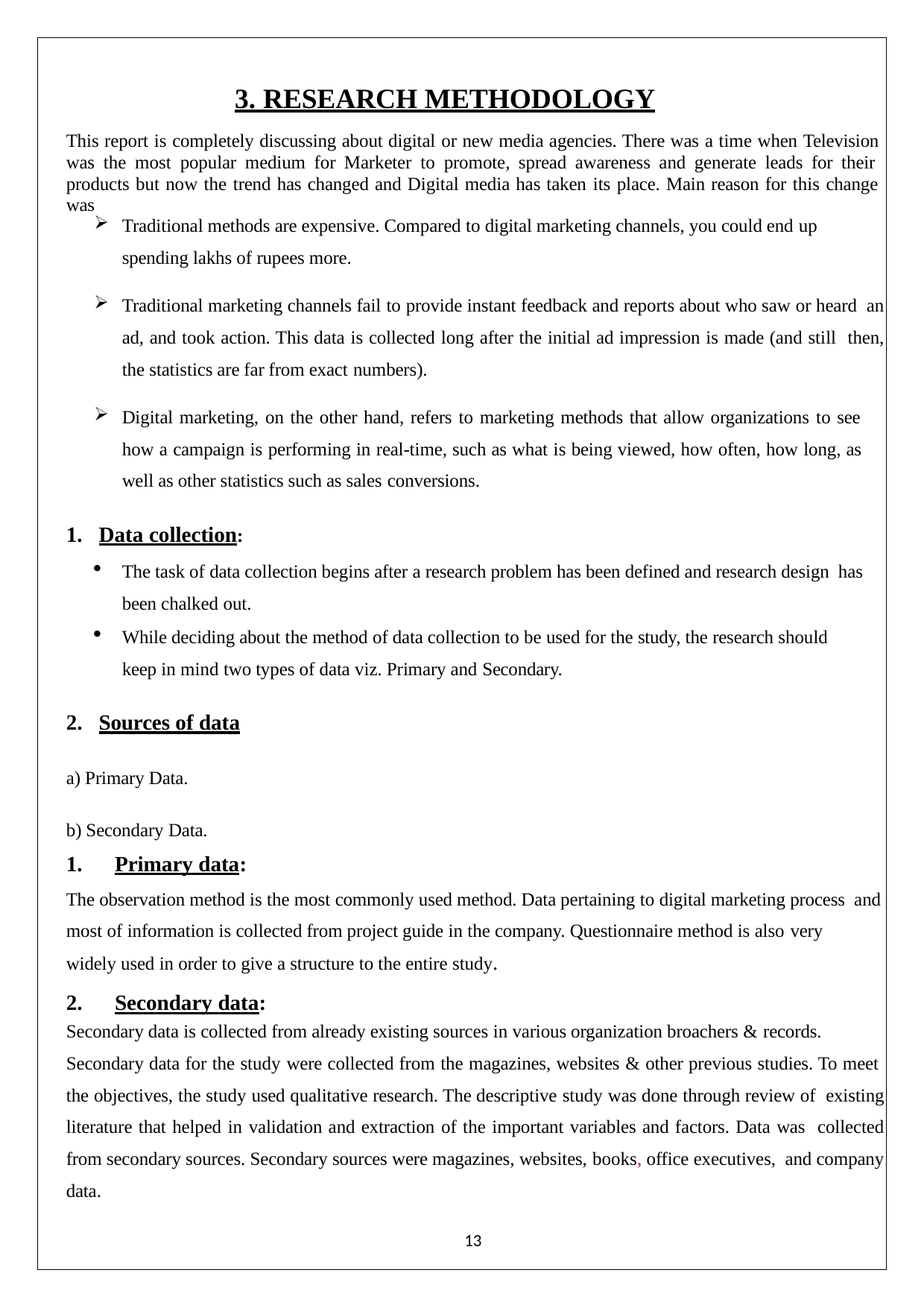

3. RESEARCH METHODOLOGY
This report is completely discussing about digital or new media agencies. There was a time when Television  was the most popular medium for Marketer to promote, spread awareness and generate leads for their  products but now the trend has changed and Digital media has taken its place. Main reason for this change  was
Traditional methods are expensive. Compared to digital marketing channels, you could end up
spending lakhs of rupees more.
Traditional marketing channels fail to provide instant feedback and reports about who saw or heard  an ad, and took action. This data is collected long after the initial ad impression is made (and still  then, the statistics are far from exact numbers).
Digital marketing, on the other hand, refers to marketing methods that allow organizations to see  how a campaign is performing in real-time, such as what is being viewed, how often, how long, as  well as other statistics such as sales conversions.

Data collection:
The task of data collection begins after a research problem has been defined and research design  has been chalked out.
While deciding about the method of data collection to be used for the study, the research should  keep in mind two types of data viz. Primary and Secondary.

Sources of data

Primary Data.

Secondary Data.
Primary data:
The observation method is the most commonly used method. Data pertaining to digital marketing process  and most of information is collected from project guide in the company. Questionnaire method is also very
widely used in order to give a structure to the entire study.
Secondary data:
Secondary data is collected from already existing sources in various organization broachers & records.
Secondary data for the study were collected from the magazines, websites & other previous studies. To meet  the objectives, the study used qualitative research. The descriptive study was done through review of  existing literature that helped in validation and extraction of the important variables and factors. Data was  collected from secondary sources. Secondary sources were magazines, websites, books, office executives,  and company data.
13